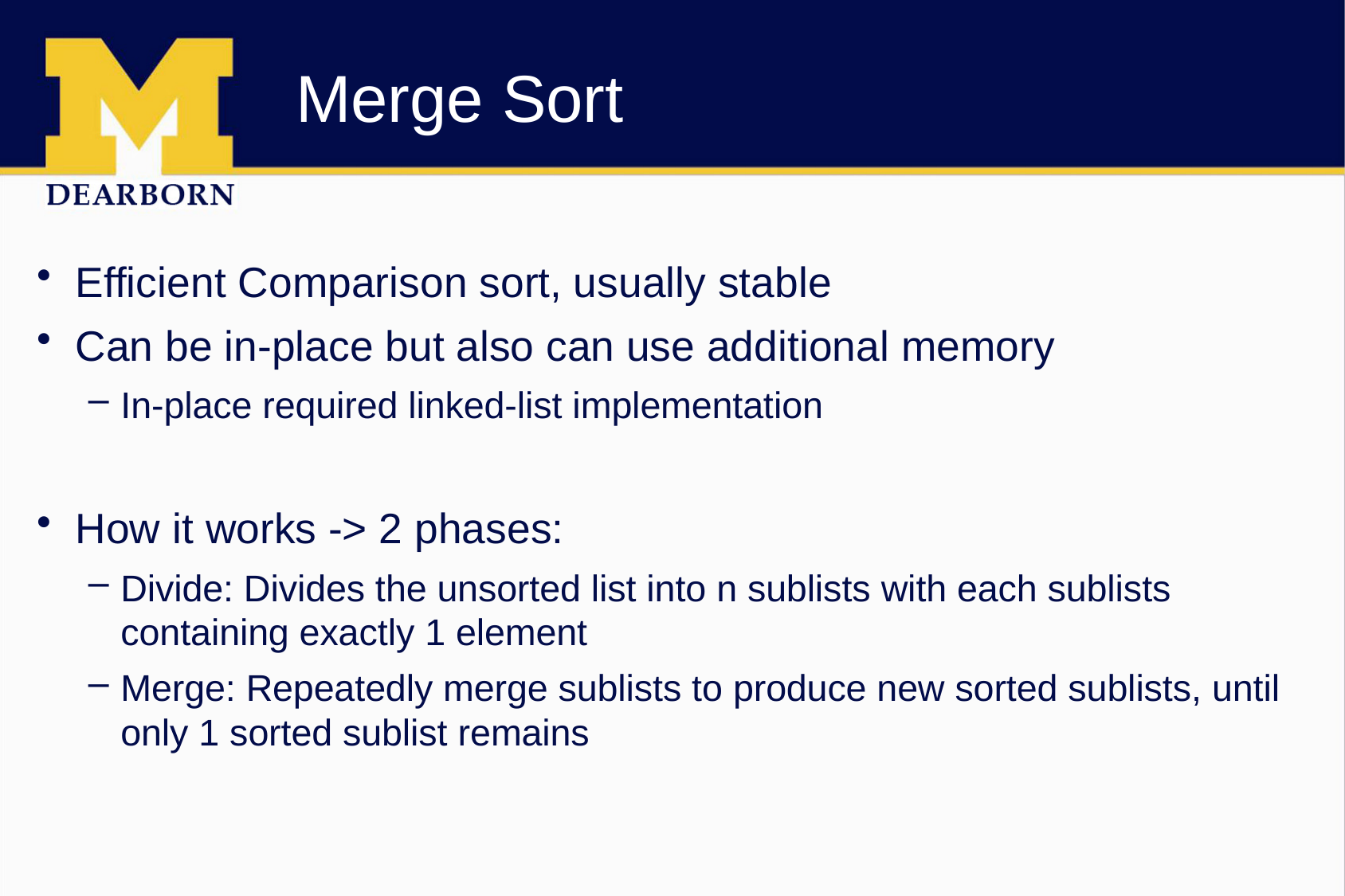

# Merge Sort
Efficient Comparison sort, usually stable
Can be in-place but also can use additional memory
In-place required linked-list implementation

How it works -> 2 phases:
Divide: Divides the unsorted list into n sublists with each sublists containing exactly 1 element
Merge: Repeatedly merge sublists to produce new sorted sublists, until only 1 sorted sublist remains